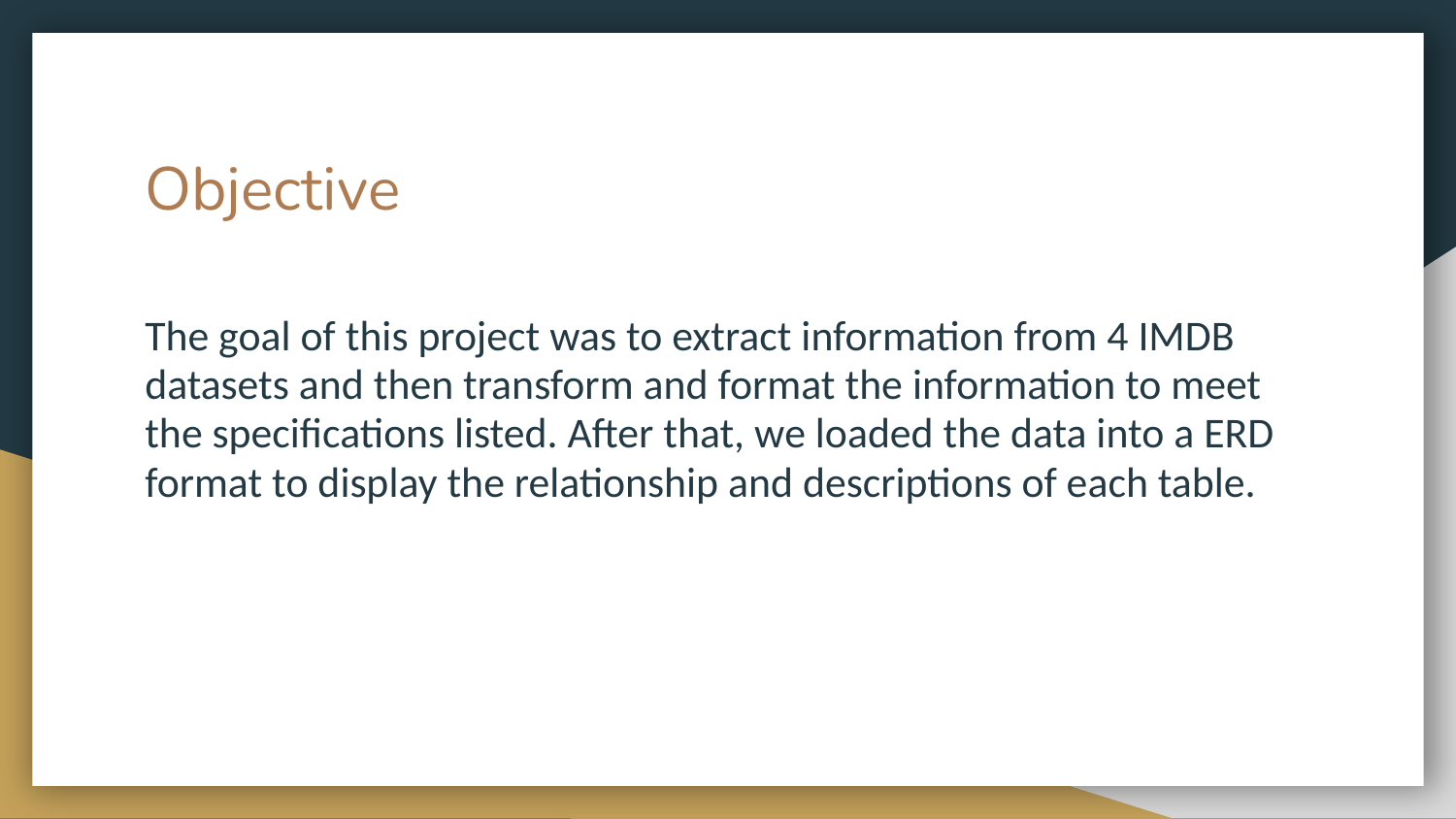

# Objective
The goal of this project was to extract information from 4 IMDB  datasets and then transform and format the information to meet the specifications listed. After that, we loaded the data into a ERD format to display the relationship and descriptions of each table.